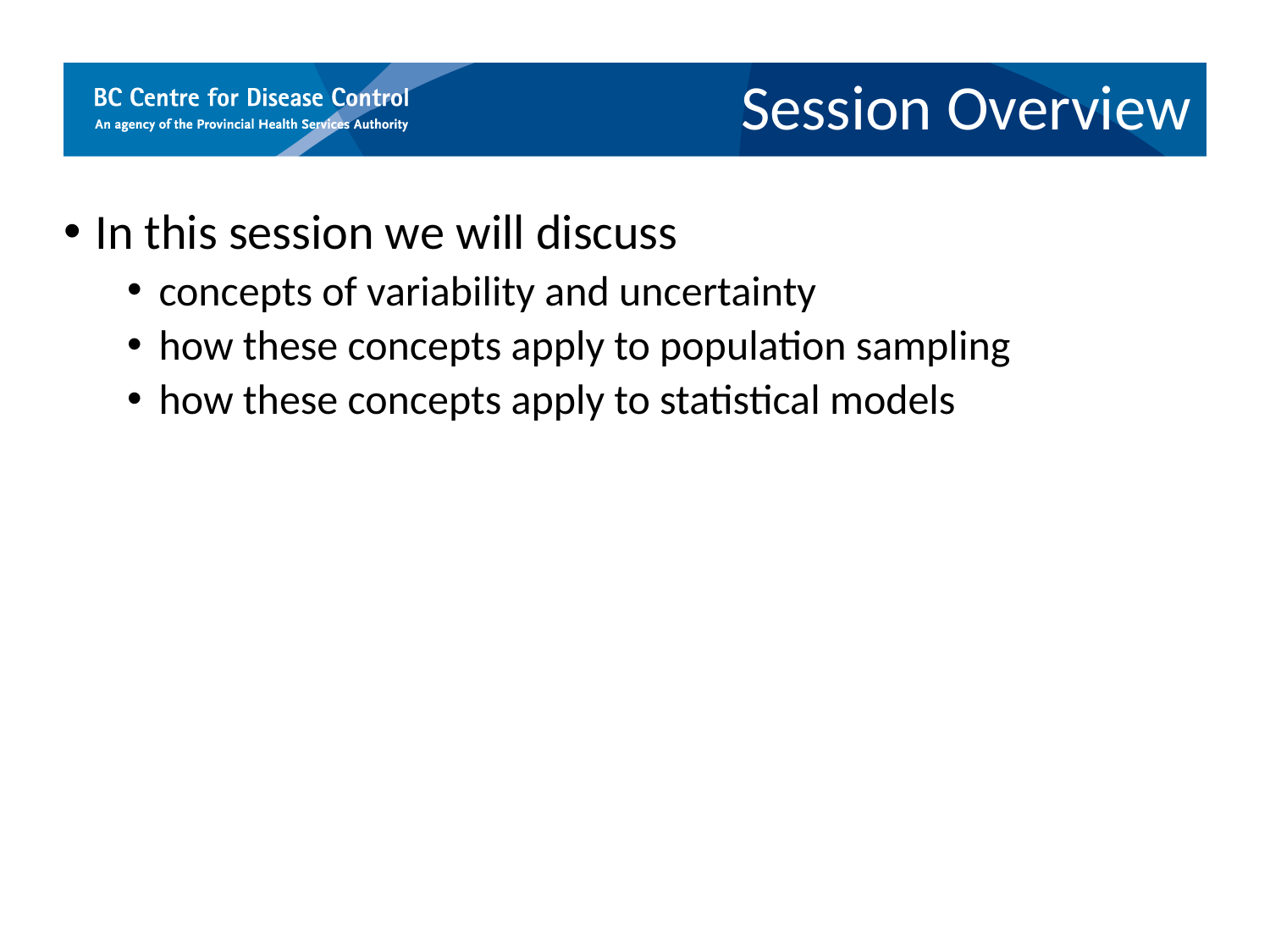

Session Overview
In this session we will discuss
concepts of variability and uncertainty
how these concepts apply to population sampling
how these concepts apply to statistical models